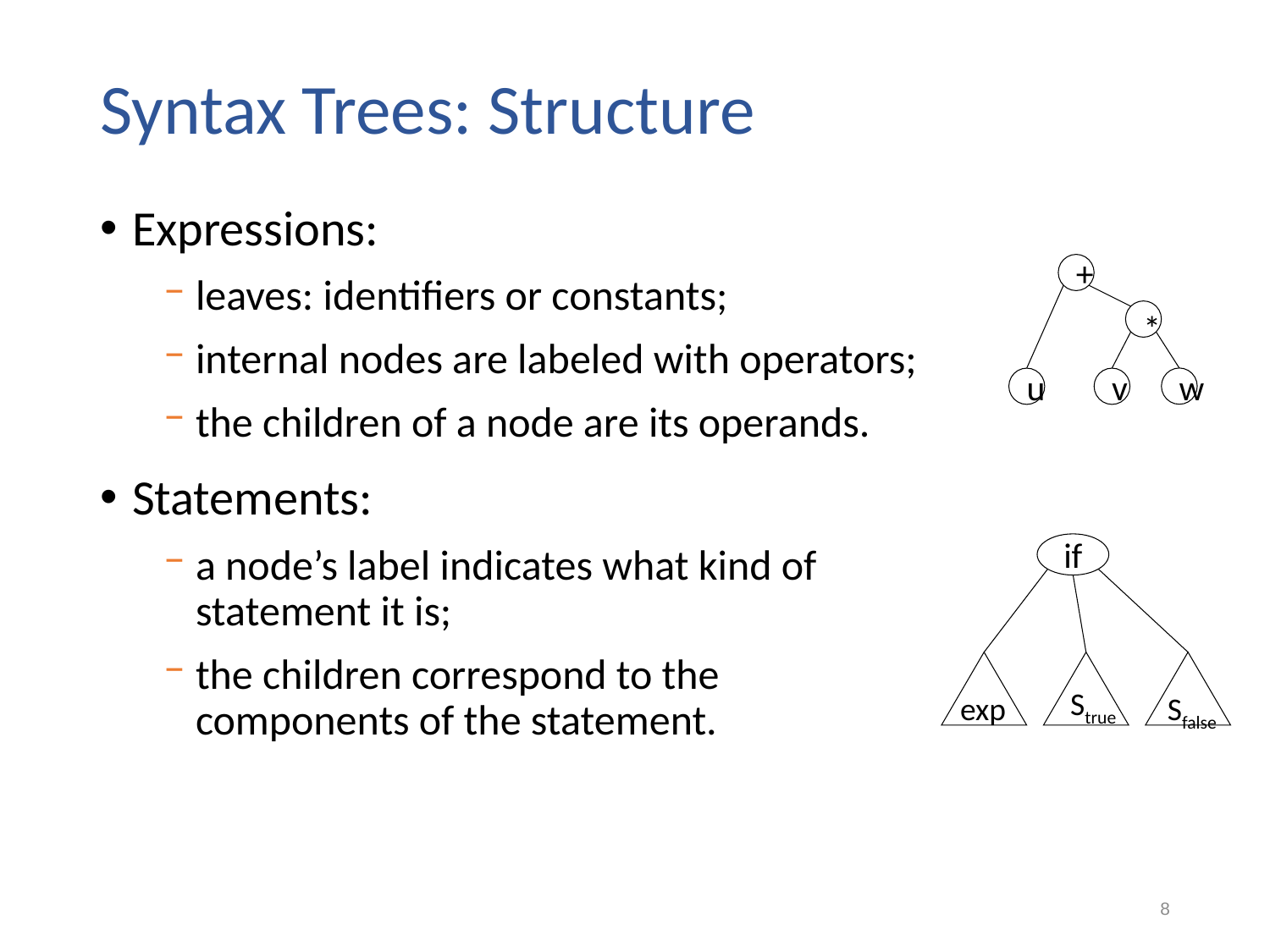

# Syntax Trees: Structure
Expressions:
leaves: identifiers or constants;
internal nodes are labeled with operators;
the children of a node are its operands.
Statements:
a node’s label indicates what kind of statement it is;
the children correspond to the components of the statement.
+
*
w
u
v
if

Strue
exp
Sfalse
8